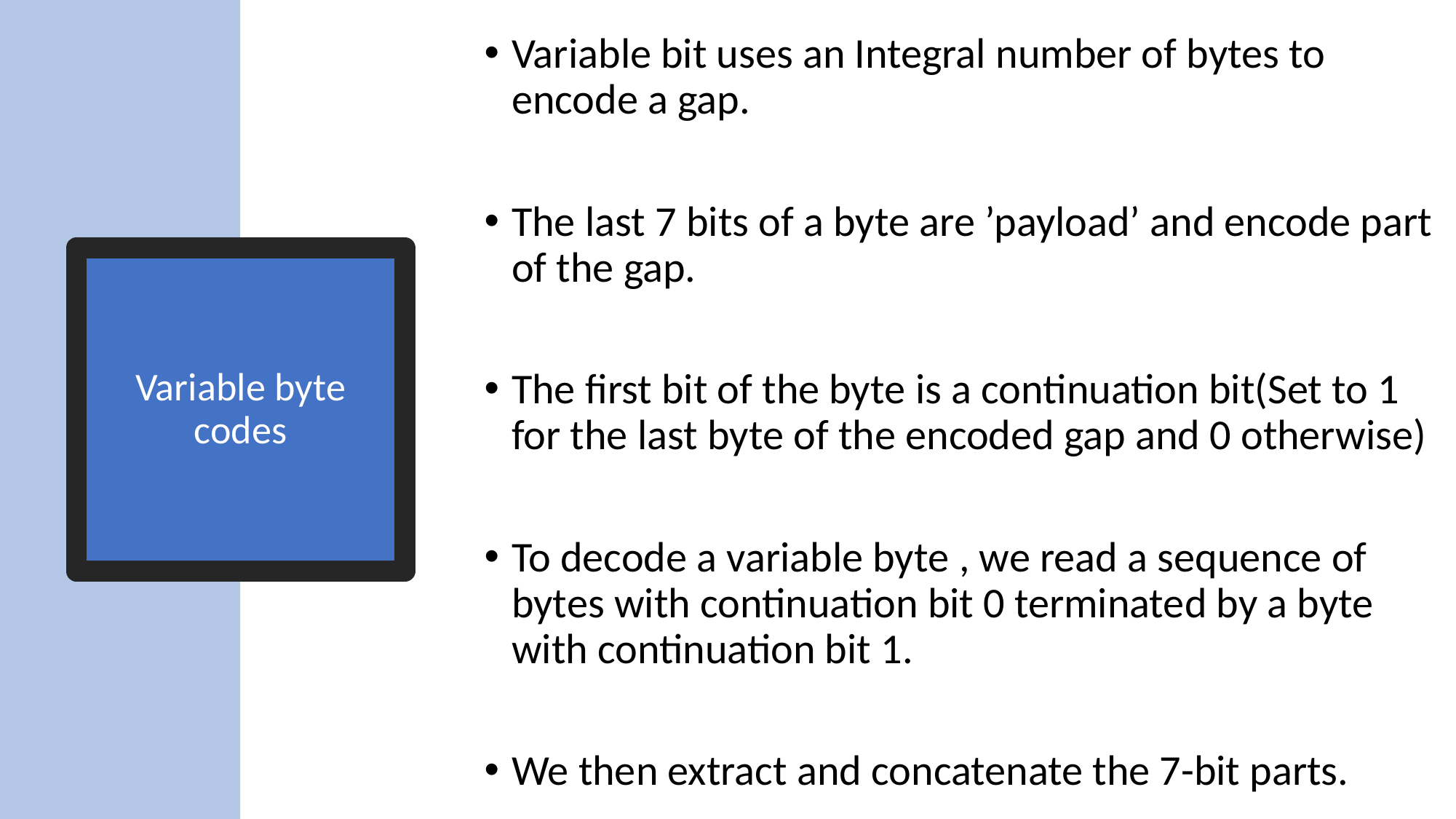

Variable bit uses an Integral number of bytes to encode a gap.

The last 7 bits of a byte are ’payload’ and encode part of the gap.

The first bit of the byte is a continuation bit(Set to 1 for the last byte of the encoded gap and 0 otherwise)

To decode a variable byte , we read a sequence of bytes with continuation bit 0 terminated by a byte with continuation bit 1.

We then extract and concatenate the 7-bit parts.

# Variable byte codes